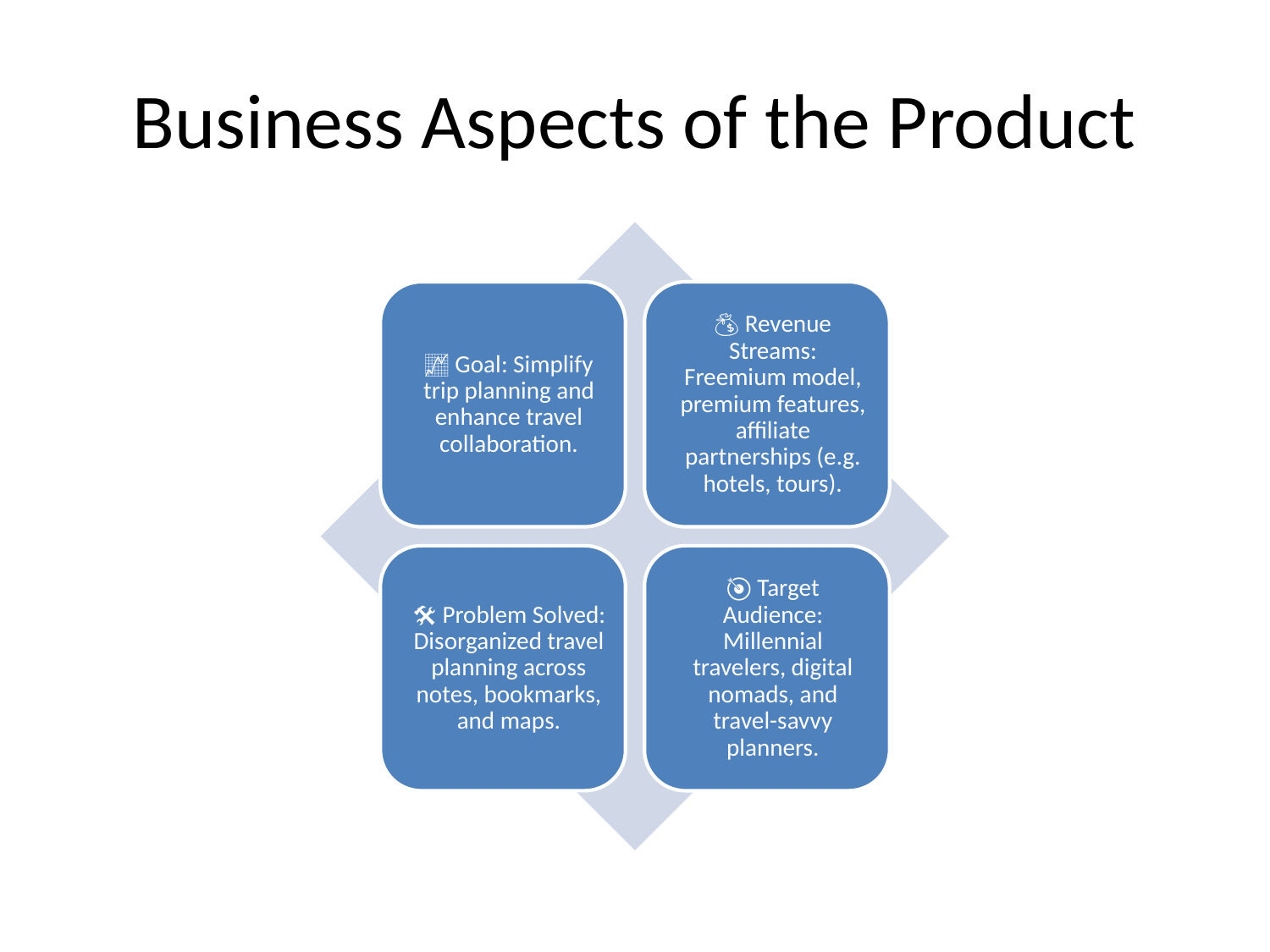

# Business Aspects of the Product
📈 Goal: Simplify trip planning and enhance travel collaboration.
💰 Revenue Streams: Freemium model, premium features, affiliate partnerships (e.g. hotels, tours).
🛠️ Problem Solved: Disorganized travel planning across notes, bookmarks, and maps.
🎯 Target Audience: Millennial travelers, digital nomads, and travel-savvy planners.